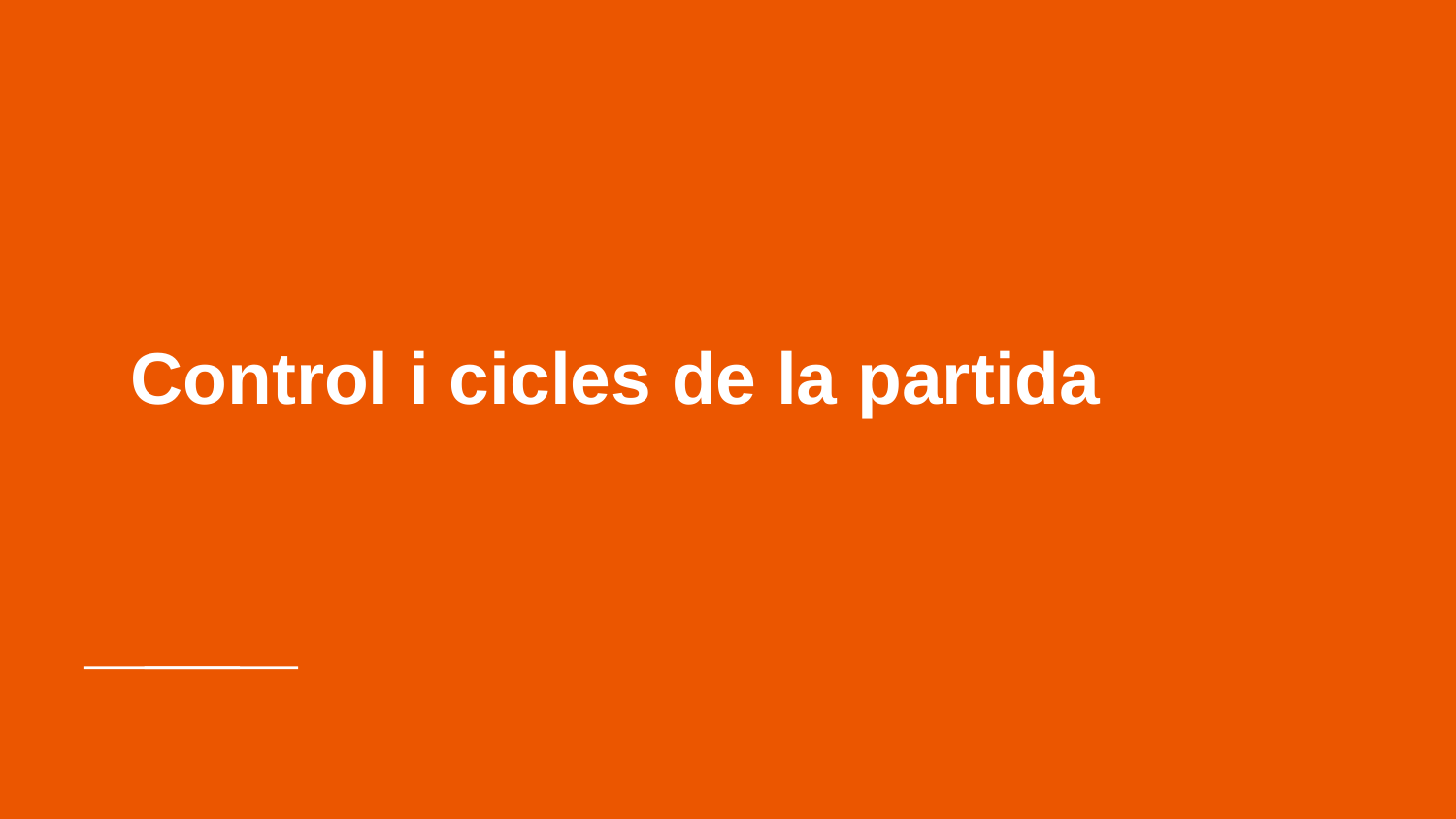

# Control i cicles de la partida